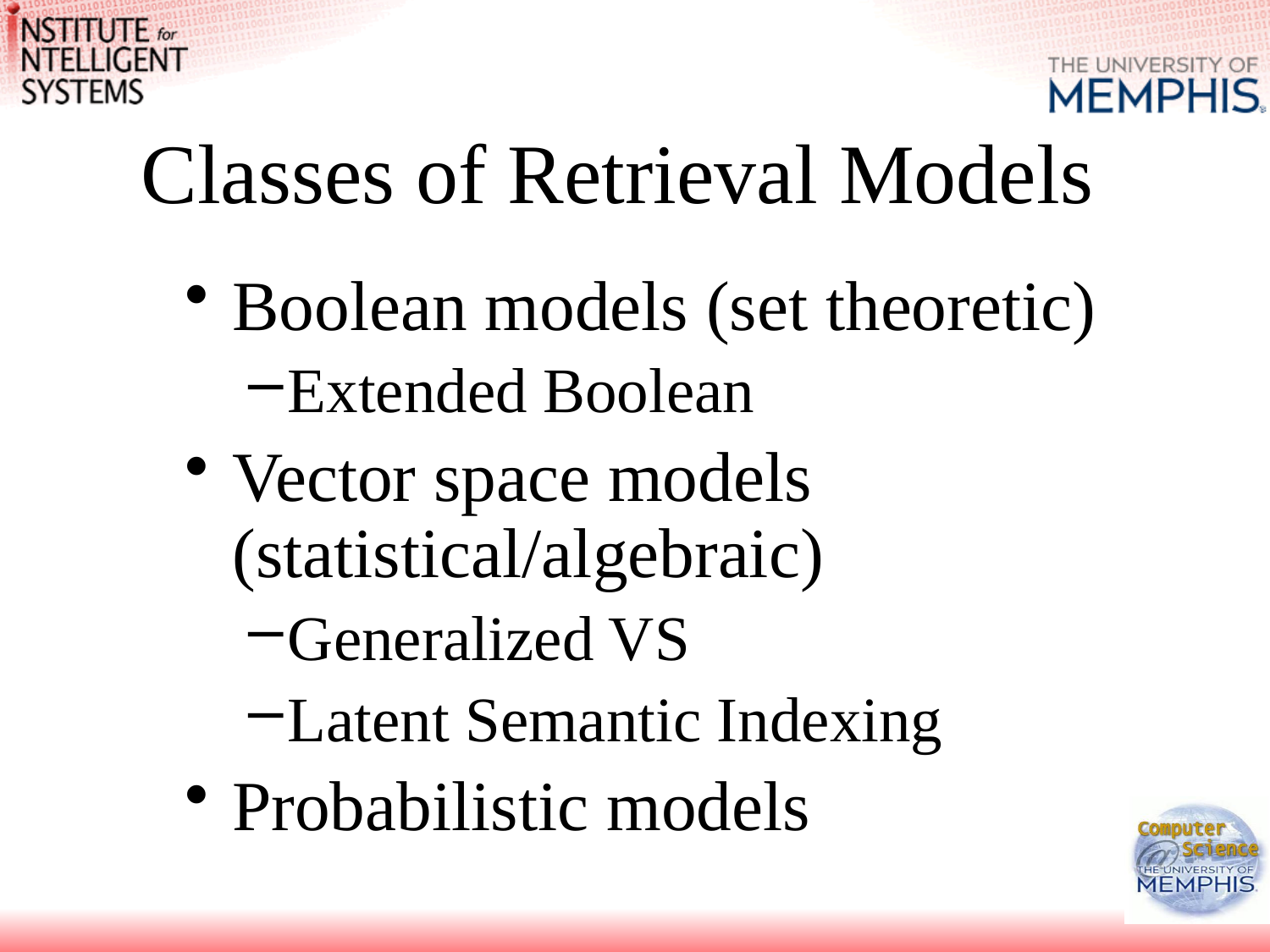

# Classes of Retrieval Models
Boolean models (set theoretic)
Extended Boolean
Vector space models (statistical/algebraic)
Generalized VS
Latent Semantic Indexing
Probabilistic models